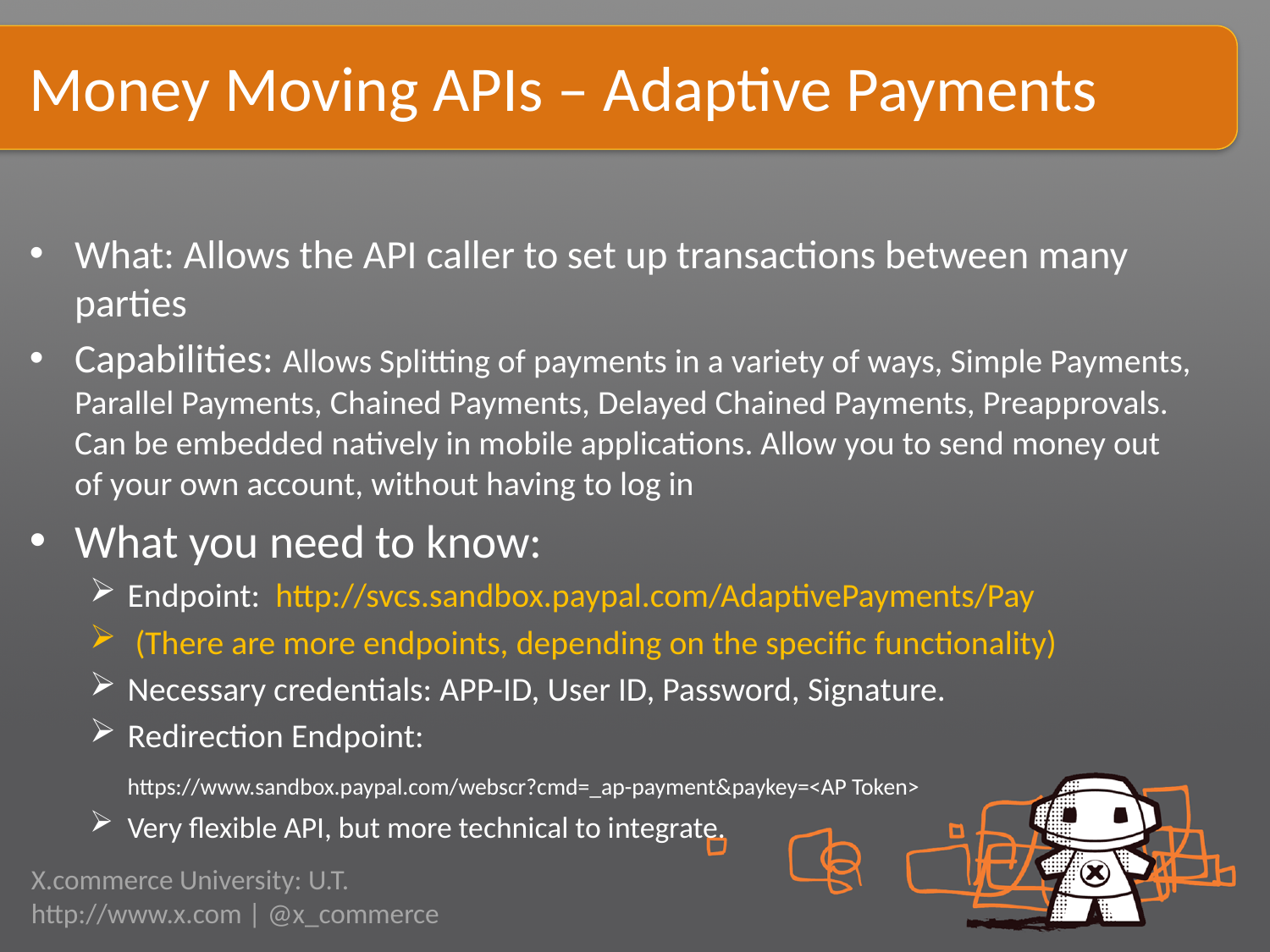

# Money Moving APIs – Adaptive Payments
What: Allows the API caller to set up transactions between many parties
Capabilities: Allows Splitting of payments in a variety of ways, Simple Payments, Parallel Payments, Chained Payments, Delayed Chained Payments, Preapprovals. Can be embedded natively in mobile applications. Allow you to send money out of your own account, without having to log in
What you need to know:
Endpoint:  http://svcs.sandbox.paypal.com/AdaptivePayments/Pay
 (There are more endpoints, depending on the specific functionality)
Necessary credentials: APP-ID, User ID, Password, Signature.
Redirection Endpoint:
	https://www.sandbox.paypal.com/webscr?cmd=_ap-payment&paykey=<AP Token>
Very flexible API, but more technical to integrate.